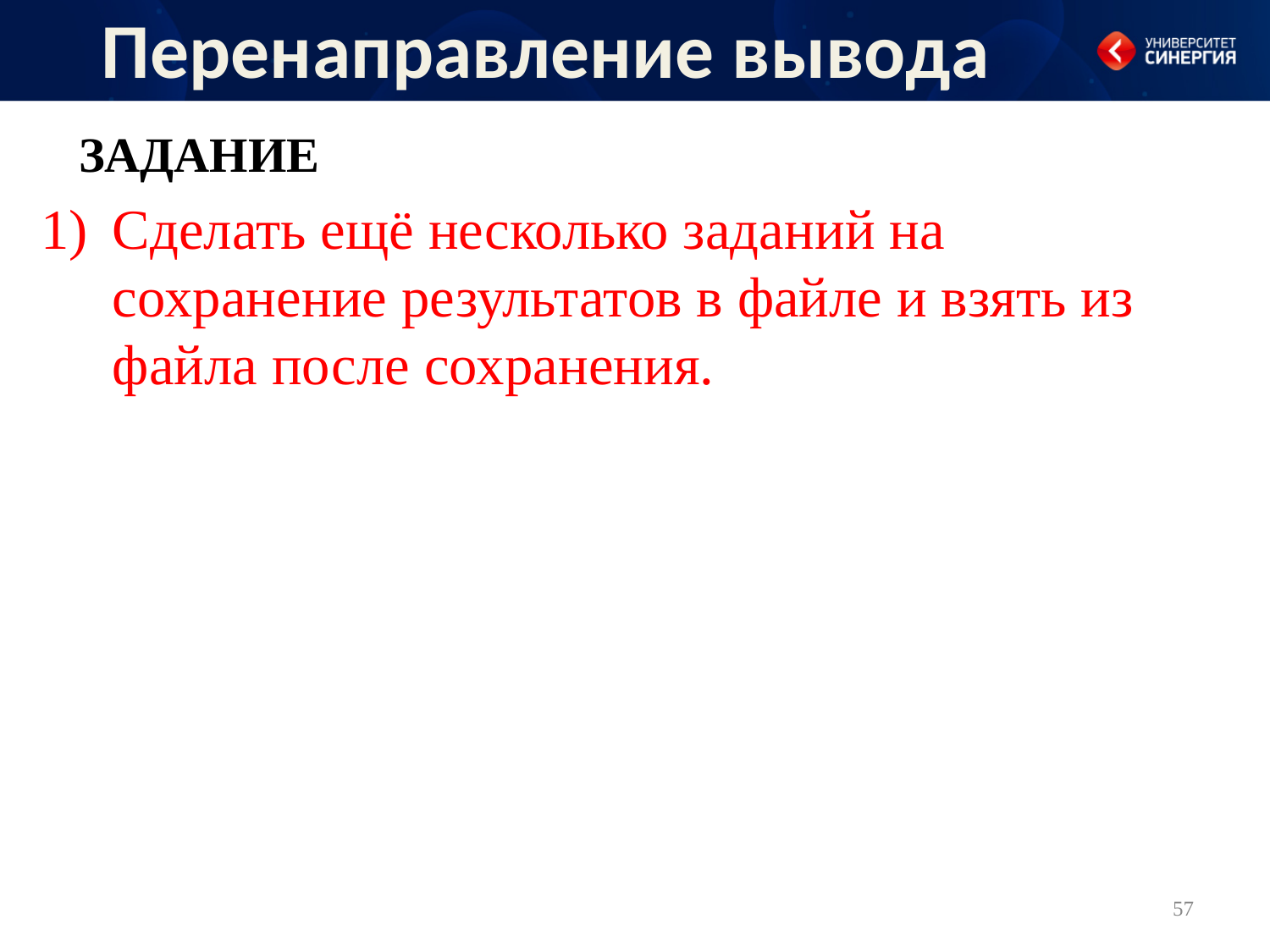

# Перенаправление вывода
Задание
Сделать ещё несколько заданий на сохранение результатов в файле и взять из файла после сохранения.
57